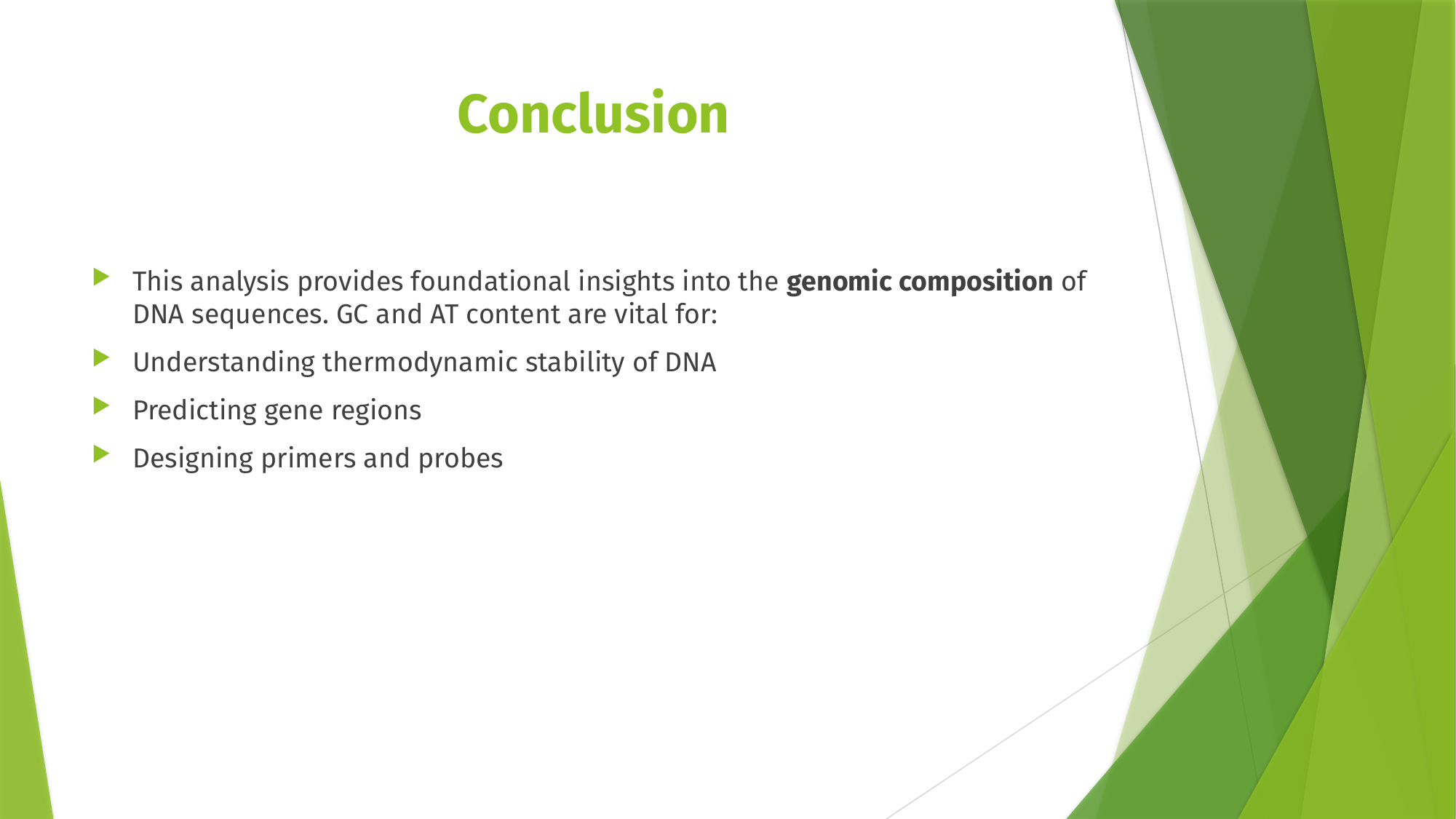

# Conclusion
This analysis provides foundational insights into the genomic composition of DNA sequences. GC and AT content are vital for:
Understanding thermodynamic stability of DNA
Predicting gene regions
Designing primers and probes